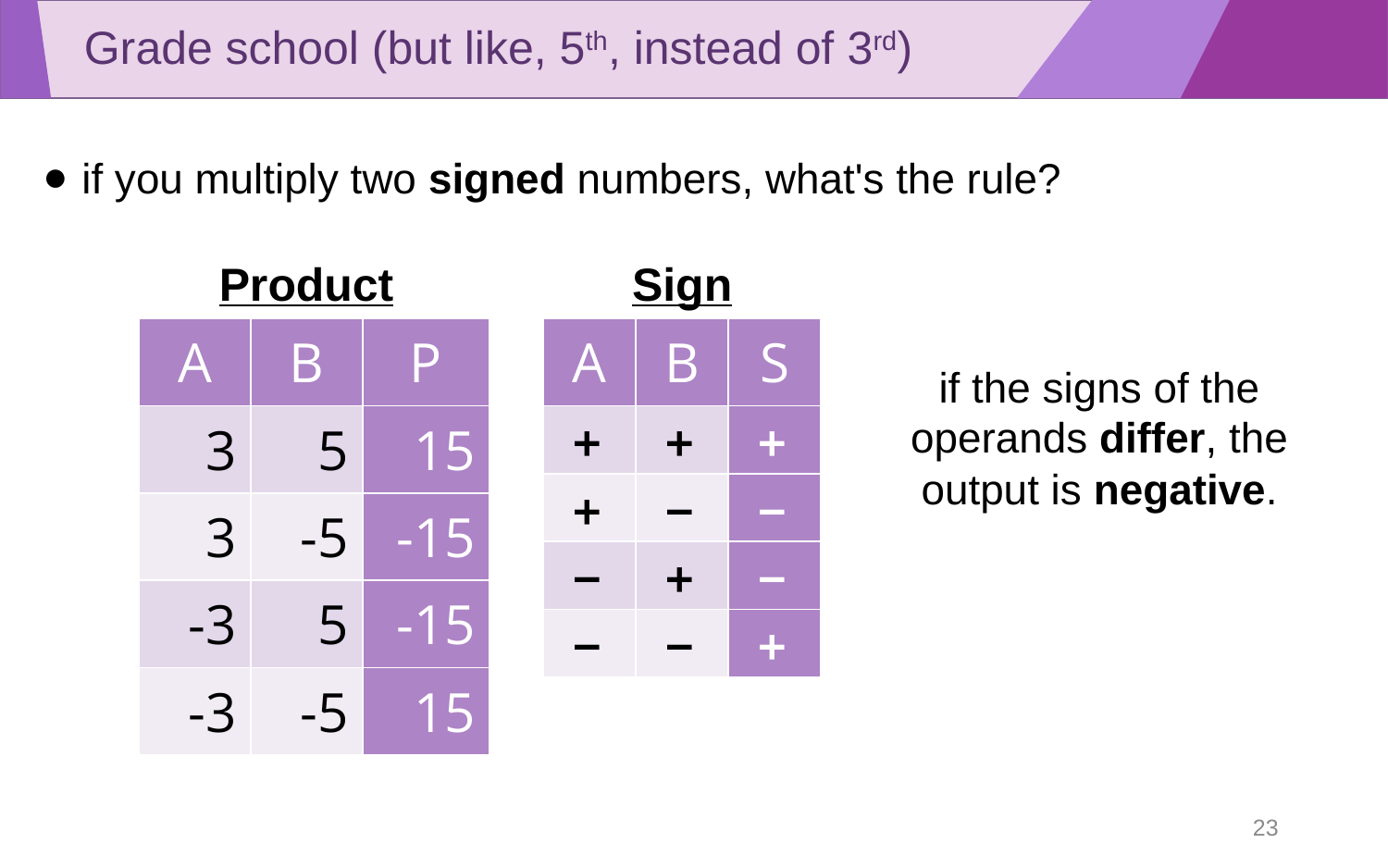

# Grade school (but like, 5th, instead of 3rd)

if you multiply two signed numbers, what's the rule?
Product
Sign
| A | B | P |
| --- | --- | --- |
| 3 | 5 | 15 |
| 3 | -5 | -15 |
| -3 | 5 | -15 |
| -3 | -5 | 15 |
| A | B | S |
| --- | --- | --- |
| + | + | + |
| + | - | - |
| - | + | - |
| - | - | + |
if the signs of the operands differ, the output is negative.
23